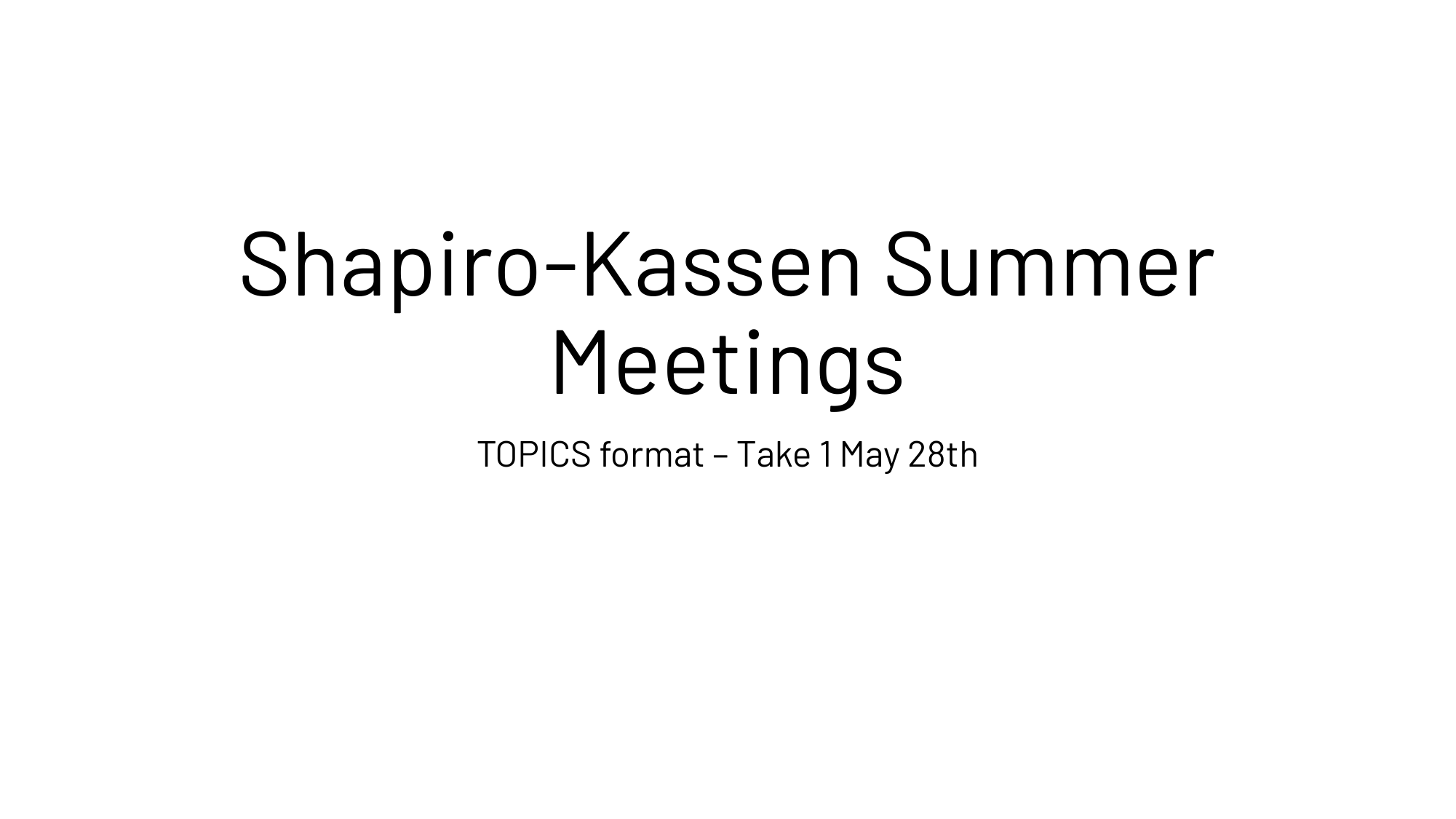

# Shapiro-Kassen Summer Meetings
TOPICS format – Take 1 May 28th